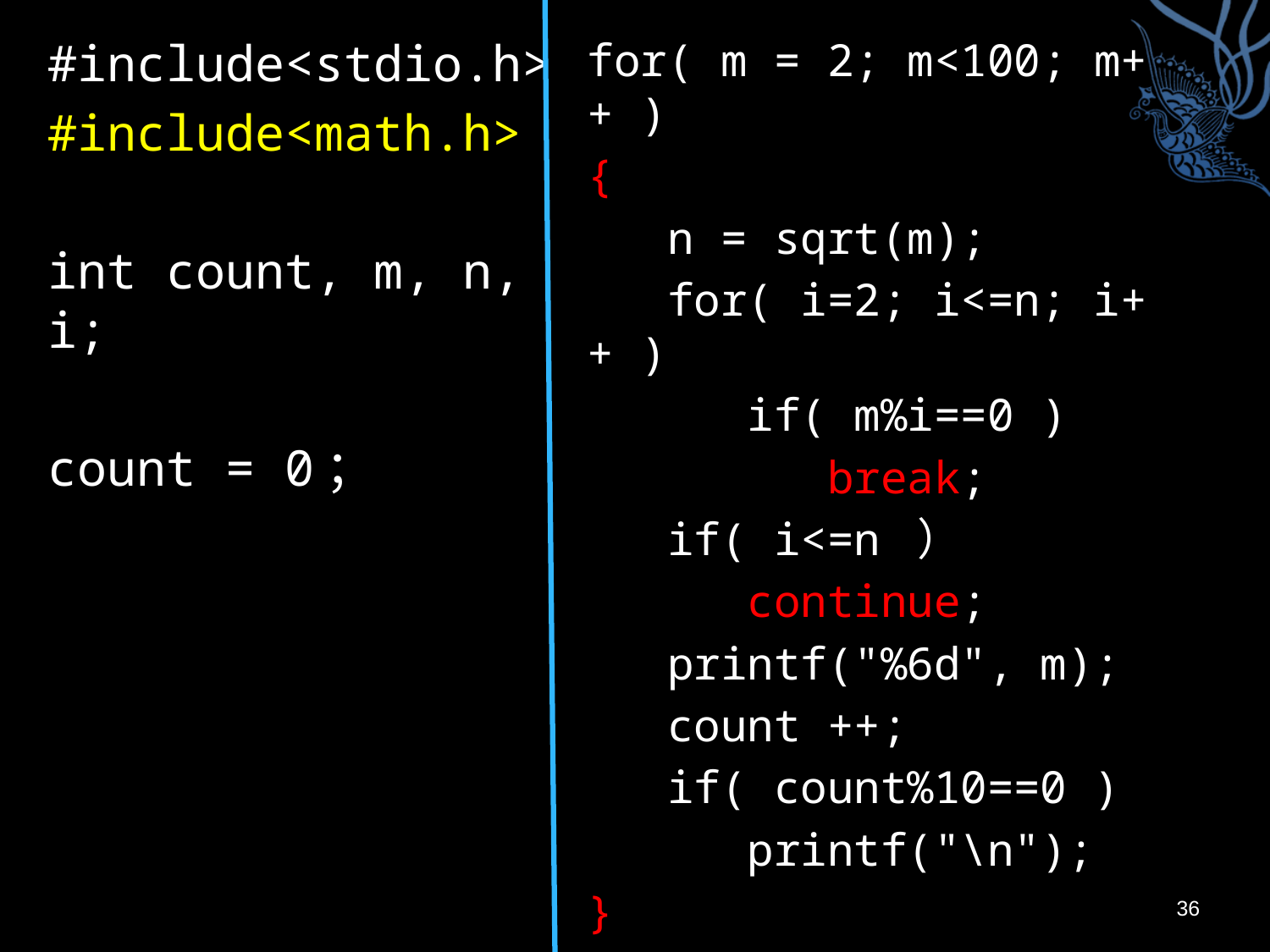

#include<stdio.h>
#include<math.h>

int count, m, n, i;

count = 0；

for( m = 2; m<100; m++ )
{
   n = sqrt(m);
   for( i=2; i<=n; i++ )
      if( m%i==0 )
         break;
   if( i<=n ）
      continue;
   printf("%6d", m);
   count ++;
   if( count%10==0 )
      printf("\n");
}

36